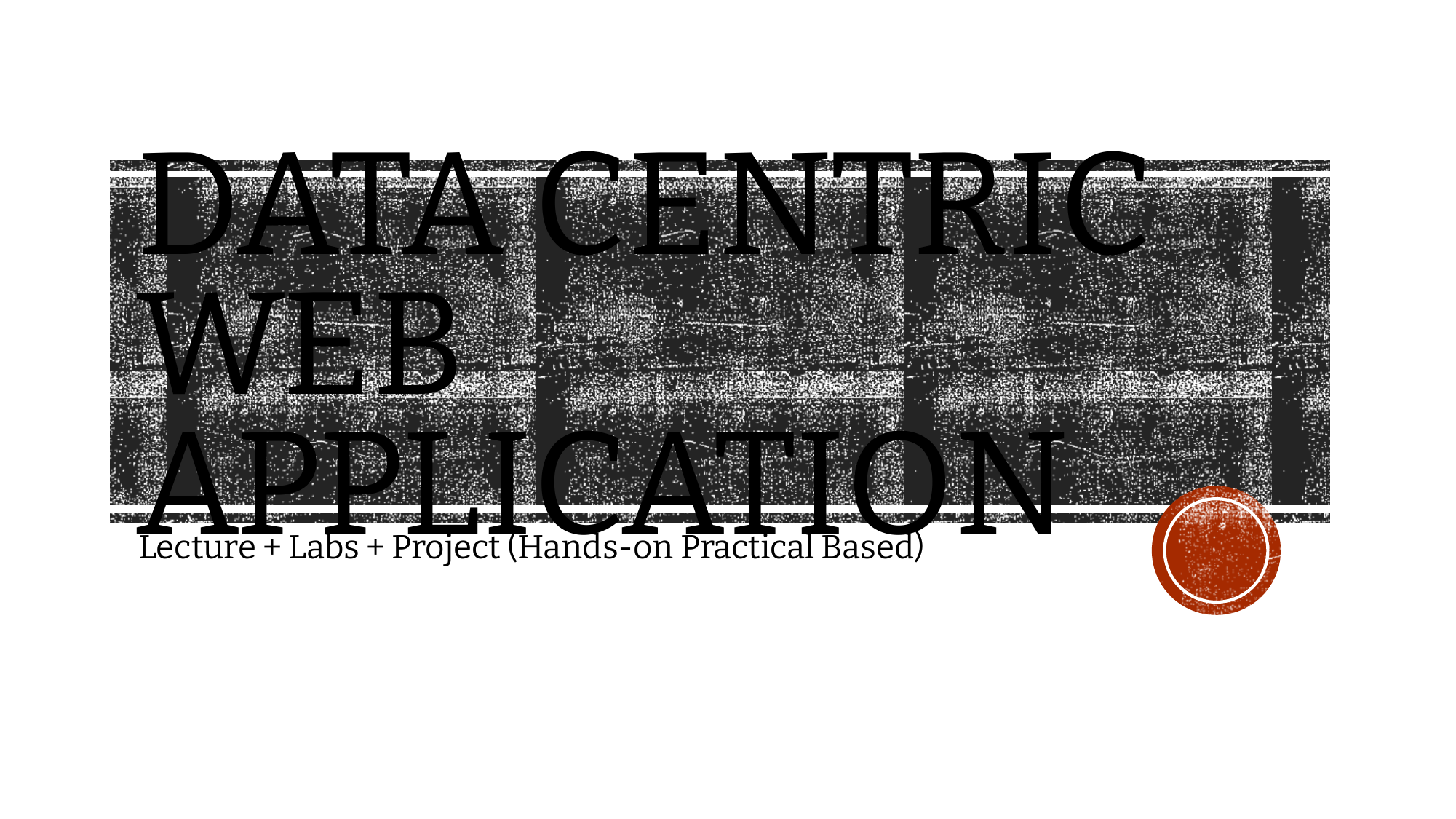

# Data Centric Web Application
Lecture + Labs + Project (Hands-on Practical Based)